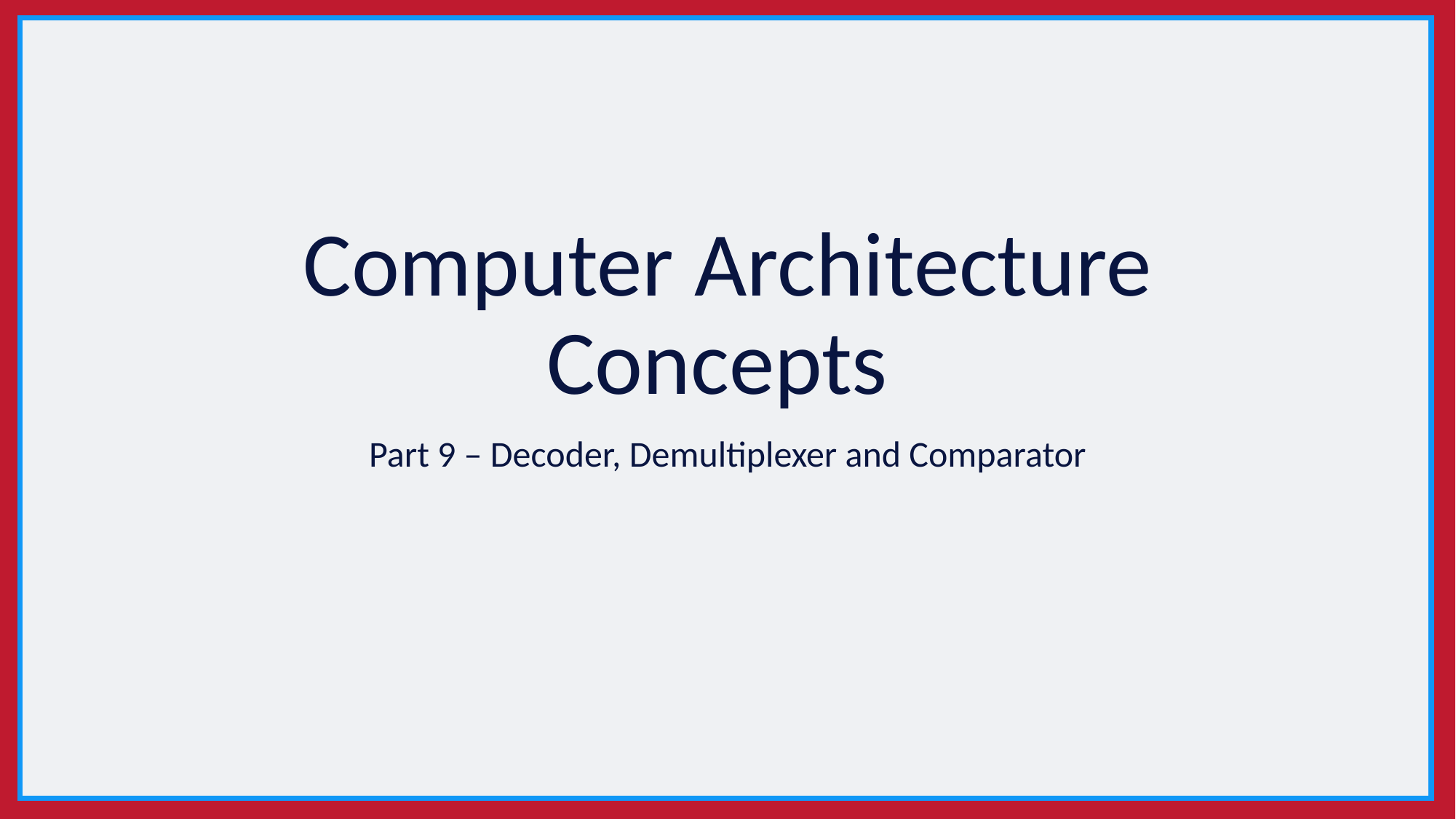

# Computer Architecture Concepts
Part 9 – Decoder, Demultiplexer and Comparator